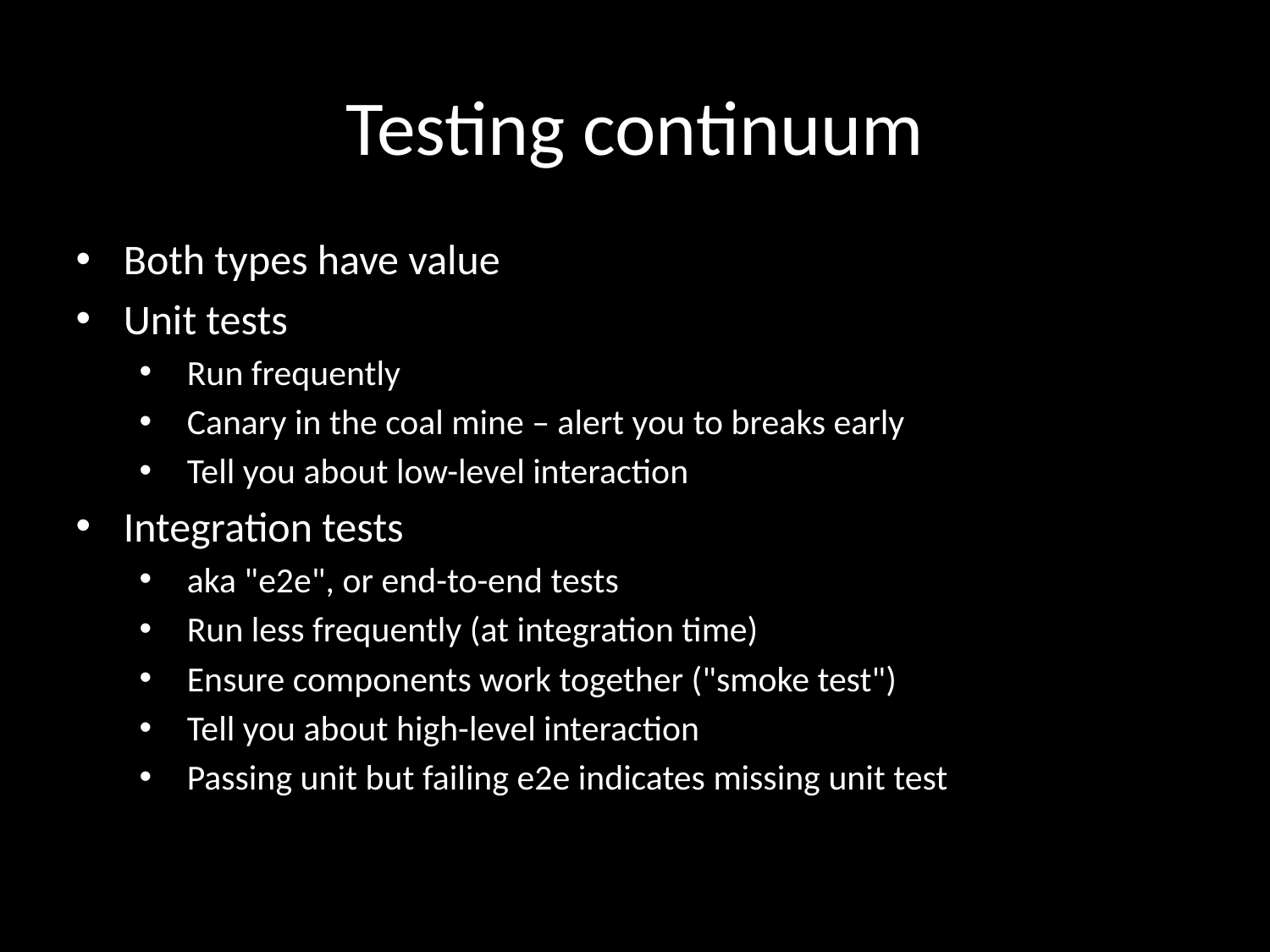

# Testing continuum
Both types have value
Unit tests
Run frequently
Canary in the coal mine – alert you to breaks early
Tell you about low-level interaction
Integration tests
aka "e2e", or end-to-end tests
Run less frequently (at integration time)
Ensure components work together ("smoke test")
Tell you about high-level interaction
Passing unit but failing e2e indicates missing unit test